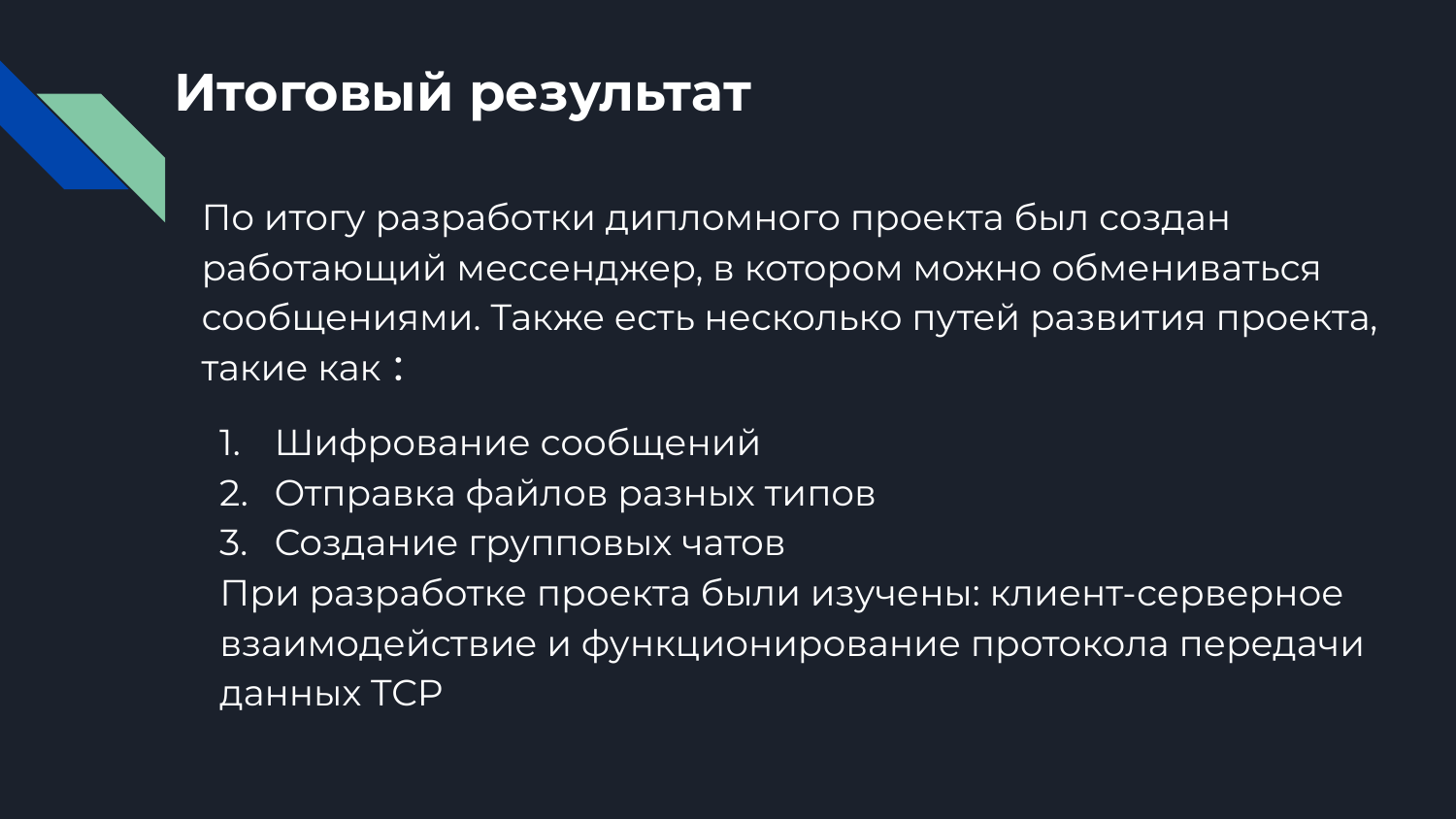

# Итоговый результат
По итогу разработки дипломного проекта был создан работающий мессенджер, в котором можно обмениваться сообщениями. Также есть несколько путей развития проекта, такие как：
Шифрование сообщений
Отправка файлов разных типов
Создание групповых чатов
При разработке проекта были изучены: клиент-серверное взаимодействие и функционирование протокола передачи данных TCP